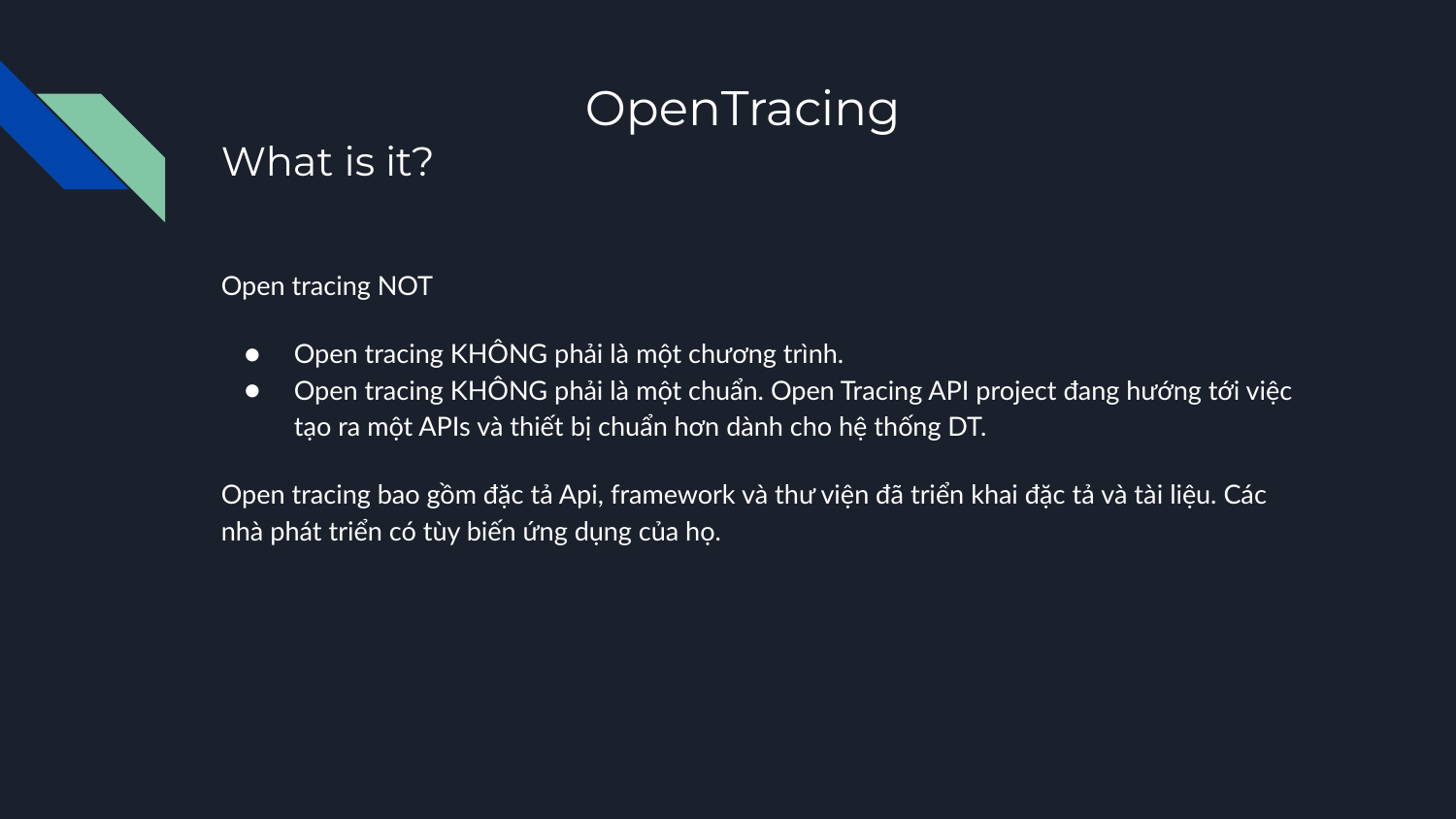

# OpenTracing
What is it?
Open tracing NOT
Open tracing KHÔNG phải là một chương trình.
Open tracing KHÔNG phải là một chuẩn. Open Tracing API project đang hướng tới việc tạo ra một APIs và thiết bị chuẩn hơn dành cho hệ thống DT.
Open tracing bao gồm đặc tả Api, framework và thư viện đã triển khai đặc tả và tài liệu. Các nhà phát triển có tùy biến ứng dụng của họ.